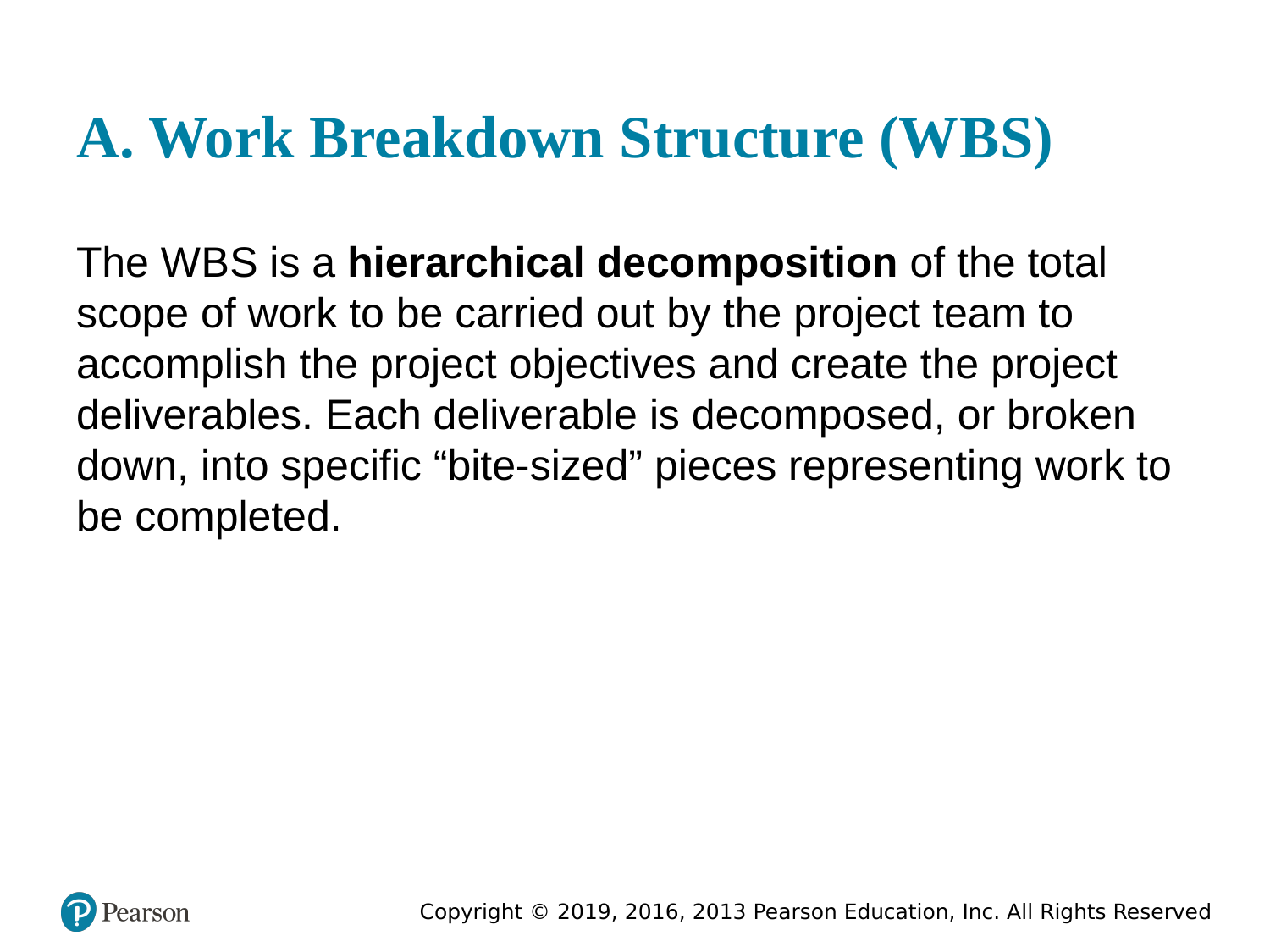

# A. Work Breakdown Structure (W B S)
The W B S is a hierarchical decomposition of the total scope of work to be carried out by the project team to accomplish the project objectives and create the project deliverables. Each deliverable is decomposed, or broken down, into specific “bite-sized” pieces representing work to be completed.